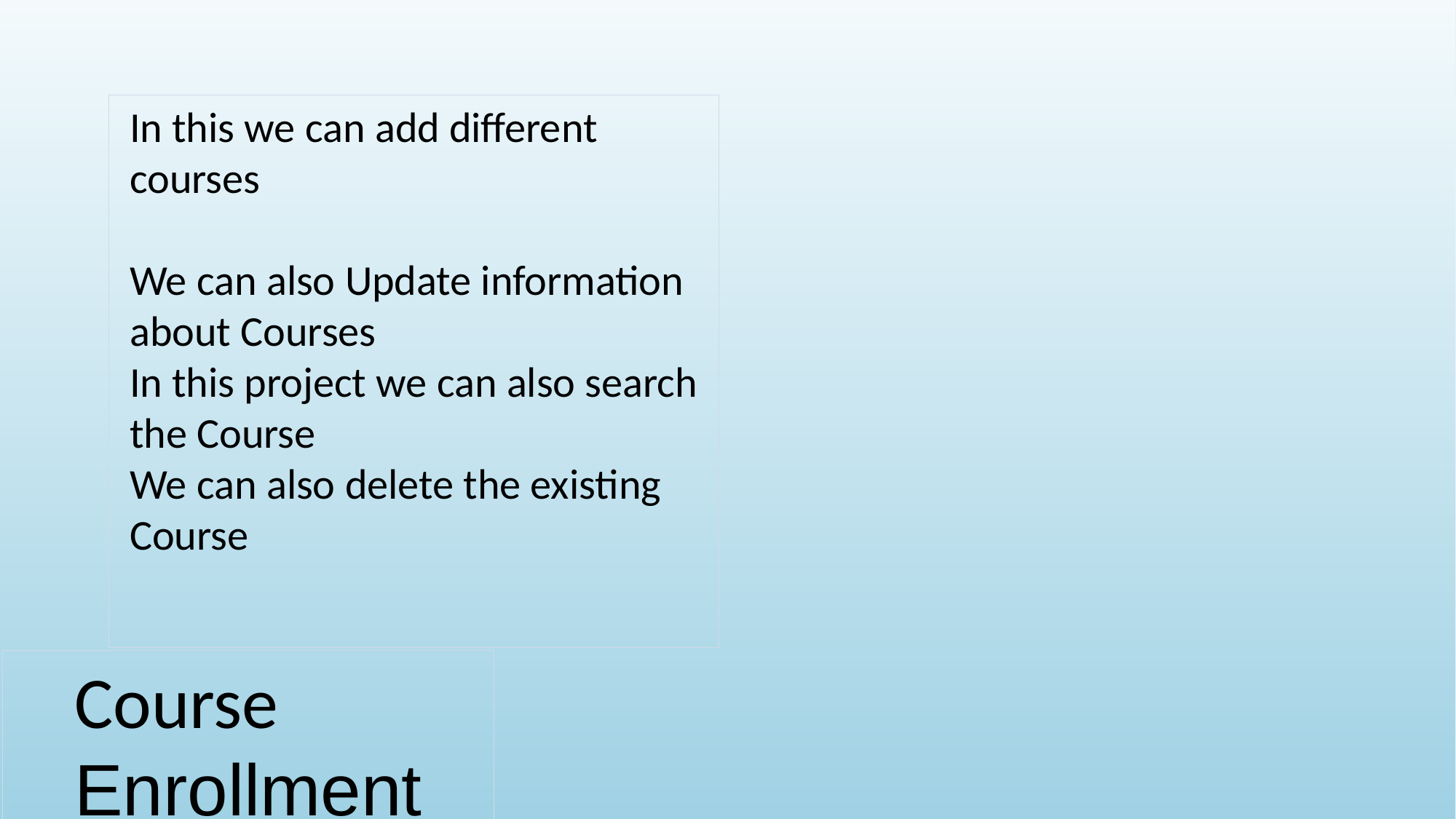

In this we can add different courses

We can also Update information about Courses
In this project we can also search the Course
We can also delete the existing Course

Course Enrollment